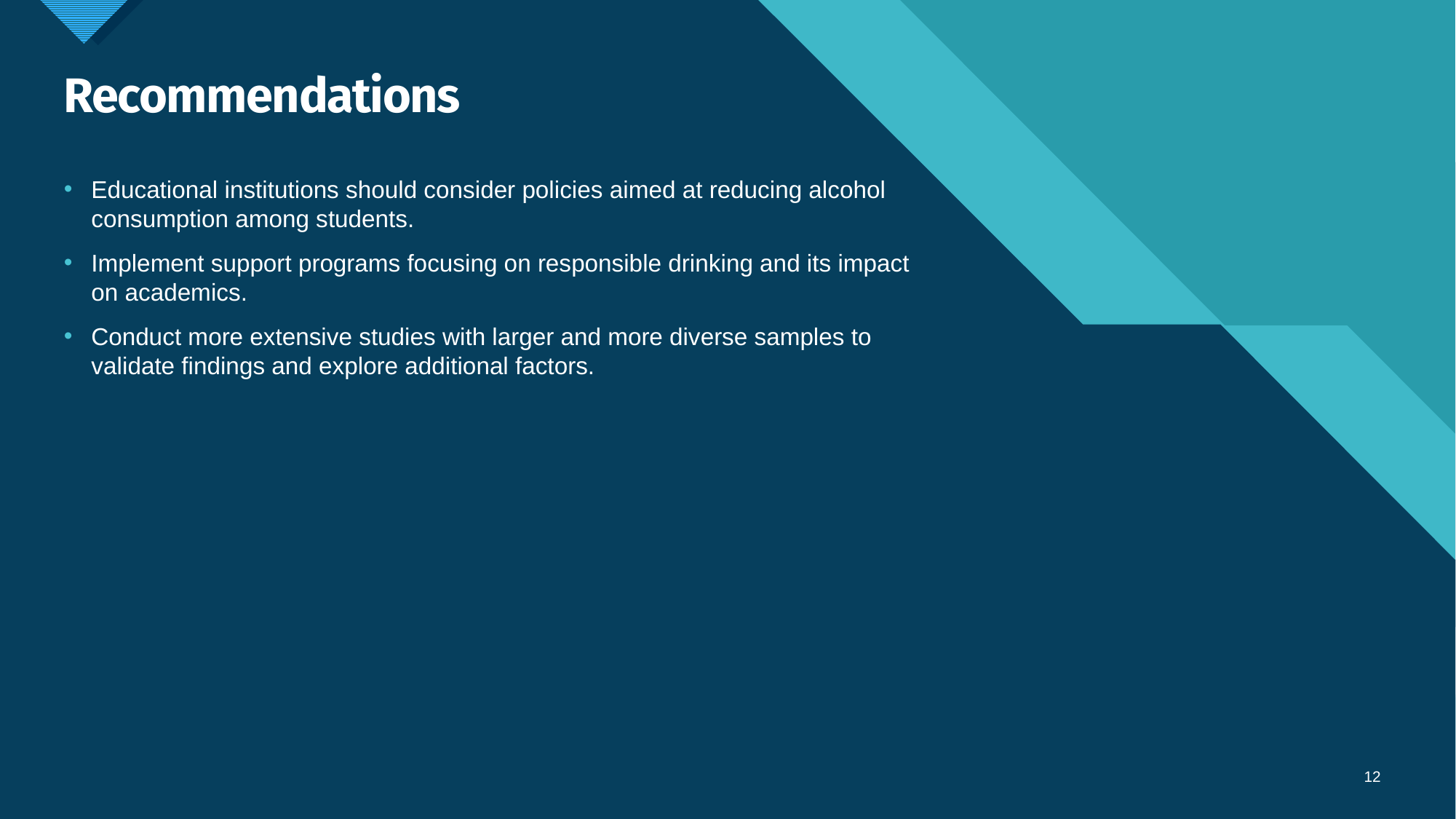

# Recommendations
Educational institutions should consider policies aimed at reducing alcohol consumption among students.
Implement support programs focusing on responsible drinking and its impact on academics.
Conduct more extensive studies with larger and more diverse samples to validate findings and explore additional factors.
12